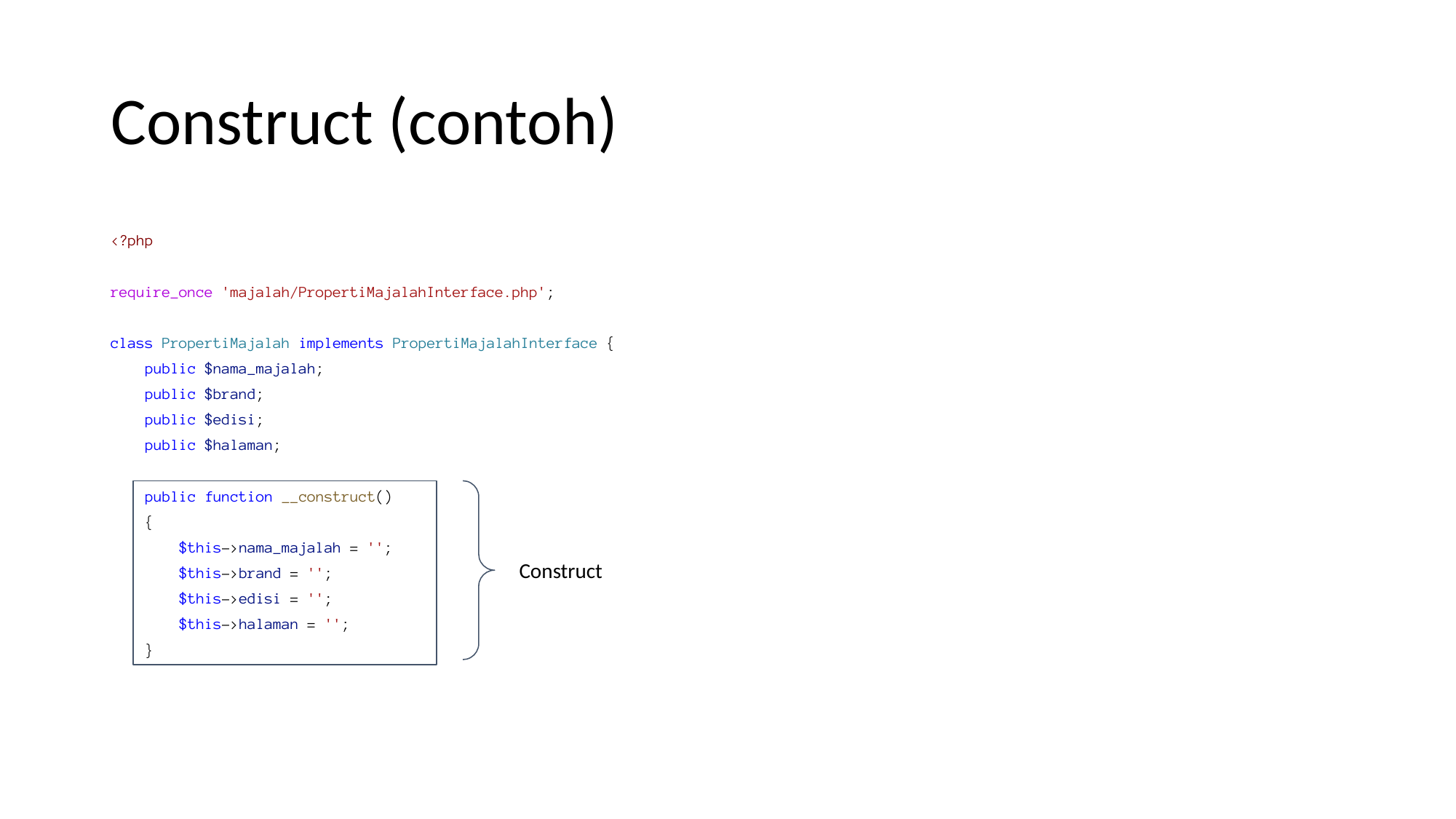

# Construct (contoh)
<?php

require_once 'majalah/PropertiMajalahInterface.php';

class PropertiMajalah implements PropertiMajalahInterface {
    public $nama_majalah;
    public $brand;
    public $edisi;
    public $halaman;

    public function __construct()
    {
        $this->nama_majalah = '';
        $this->brand = '';
        $this->edisi = '';
        $this->halaman = '';
    }

Construct